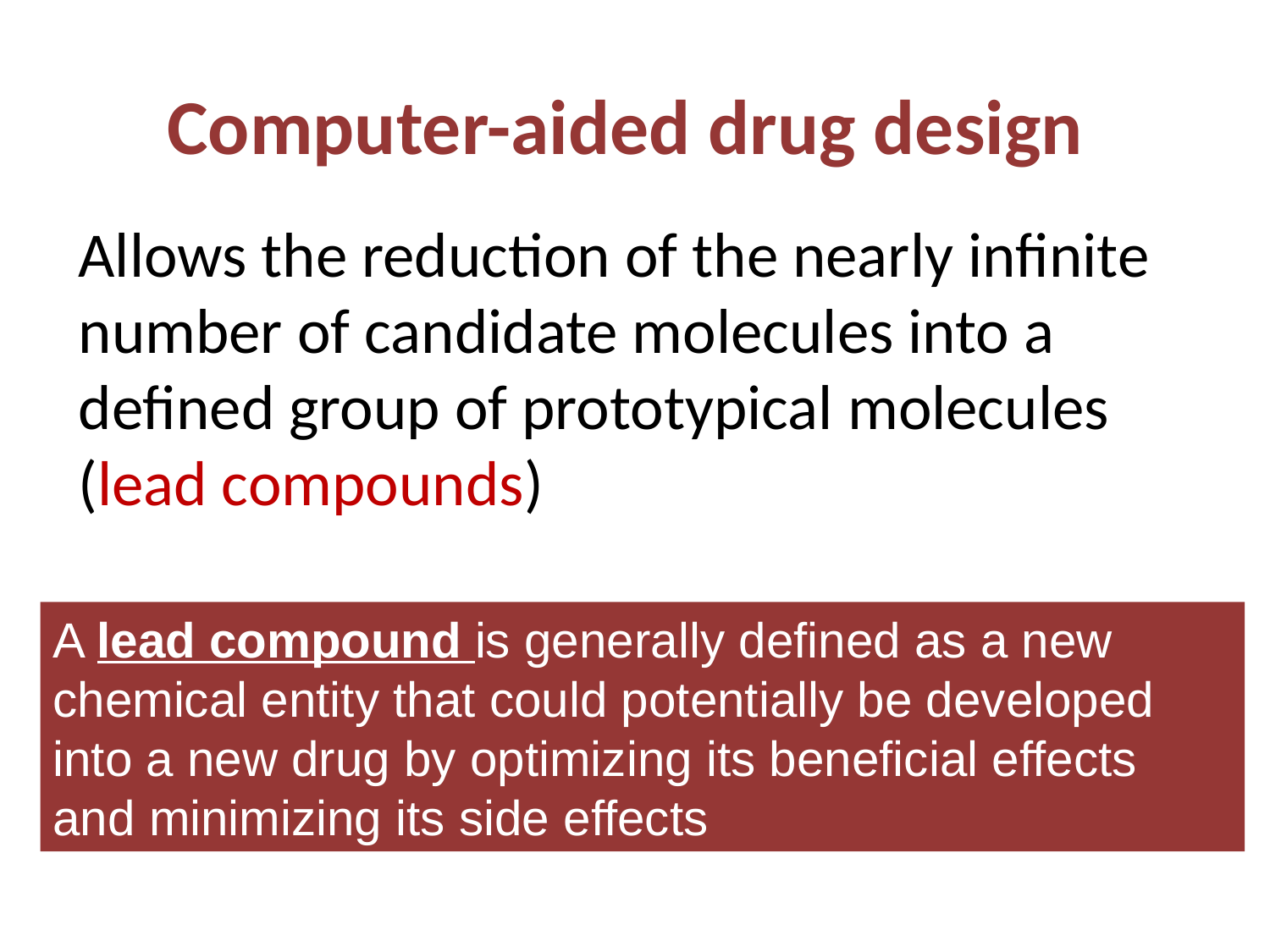

# Computer-aided drug design

Allows the reduction of the nearly infinite number of candidate molecules into a defined group of prototypical molecules (lead compounds)
A lead compound is generally defined as a new chemical entity that could potentially be developed into a new drug by optimizing its beneficial effects and minimizing its side effects